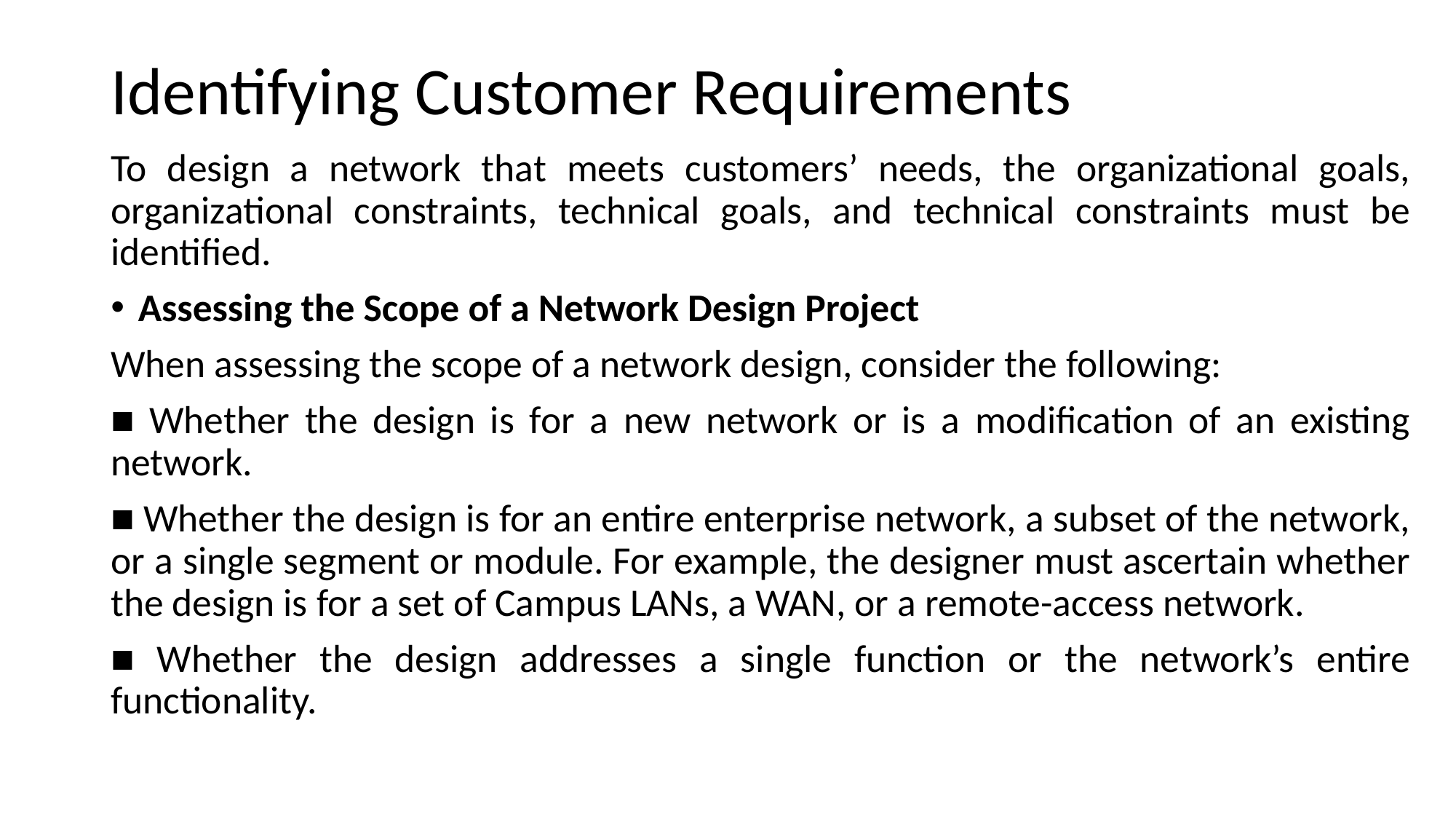

# Identifying Customer Requirements
To design a network that meets customers’ needs, the organizational goals, organizational constraints, technical goals, and technical constraints must be identified.
Assessing the Scope of a Network Design Project
When assessing the scope of a network design, consider the following:
■ Whether the design is for a new network or is a modification of an existing network.
■ Whether the design is for an entire enterprise network, a subset of the network, or a single segment or module. For example, the designer must ascertain whether the design is for a set of Campus LANs, a WAN, or a remote-access network.
■ Whether the design addresses a single function or the network’s entire functionality.